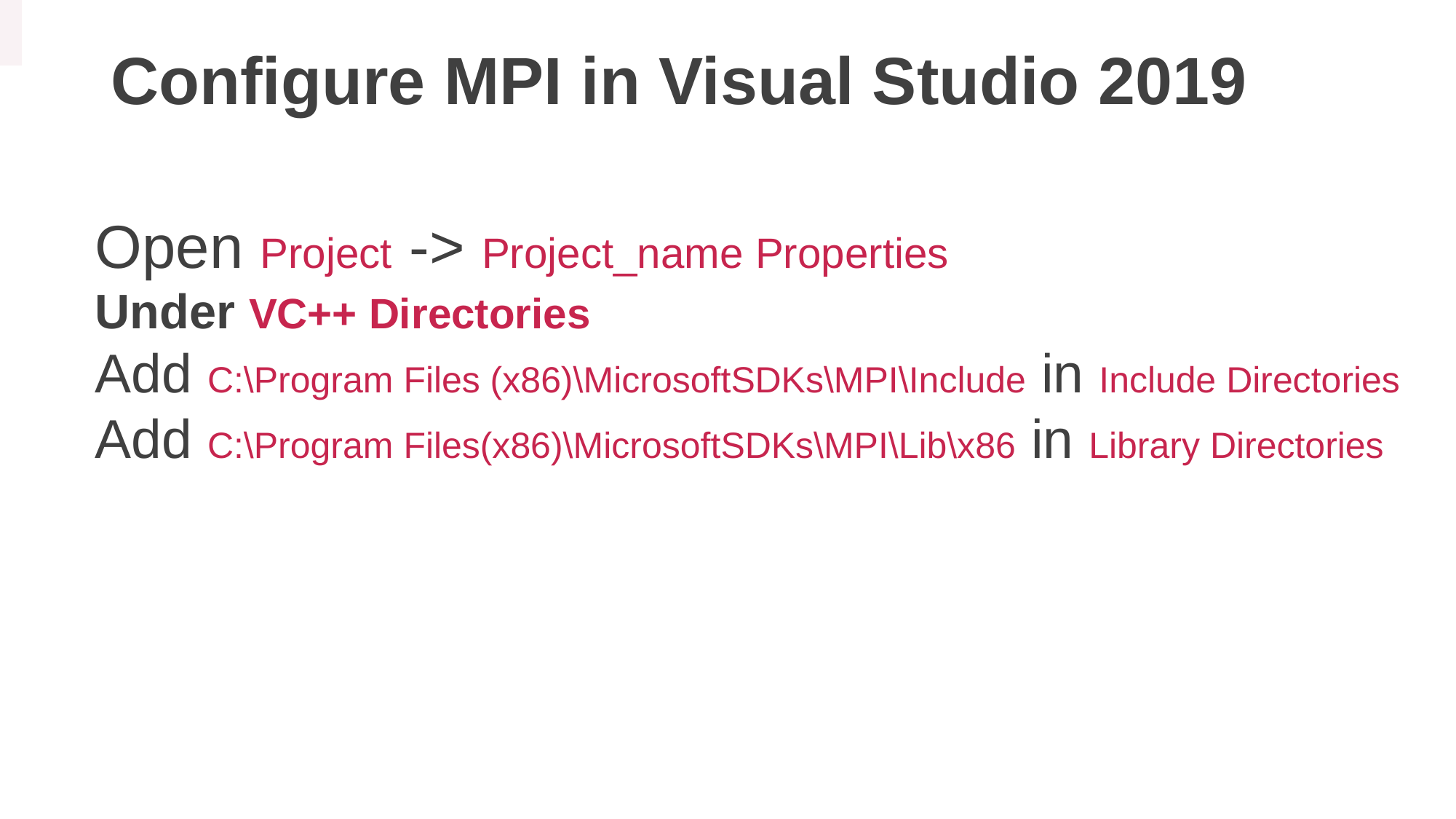

# Configure MPI in Visual Studio 2019
Open Project -> Project_name Properties
Under VC++ Directories
Add C:\Program Files (x86)\MicrosoftSDKs\MPI\Include in Include Directories
Add C:\Program Files(x86)\MicrosoftSDKs\MPI\Lib\x86 in Library Directories